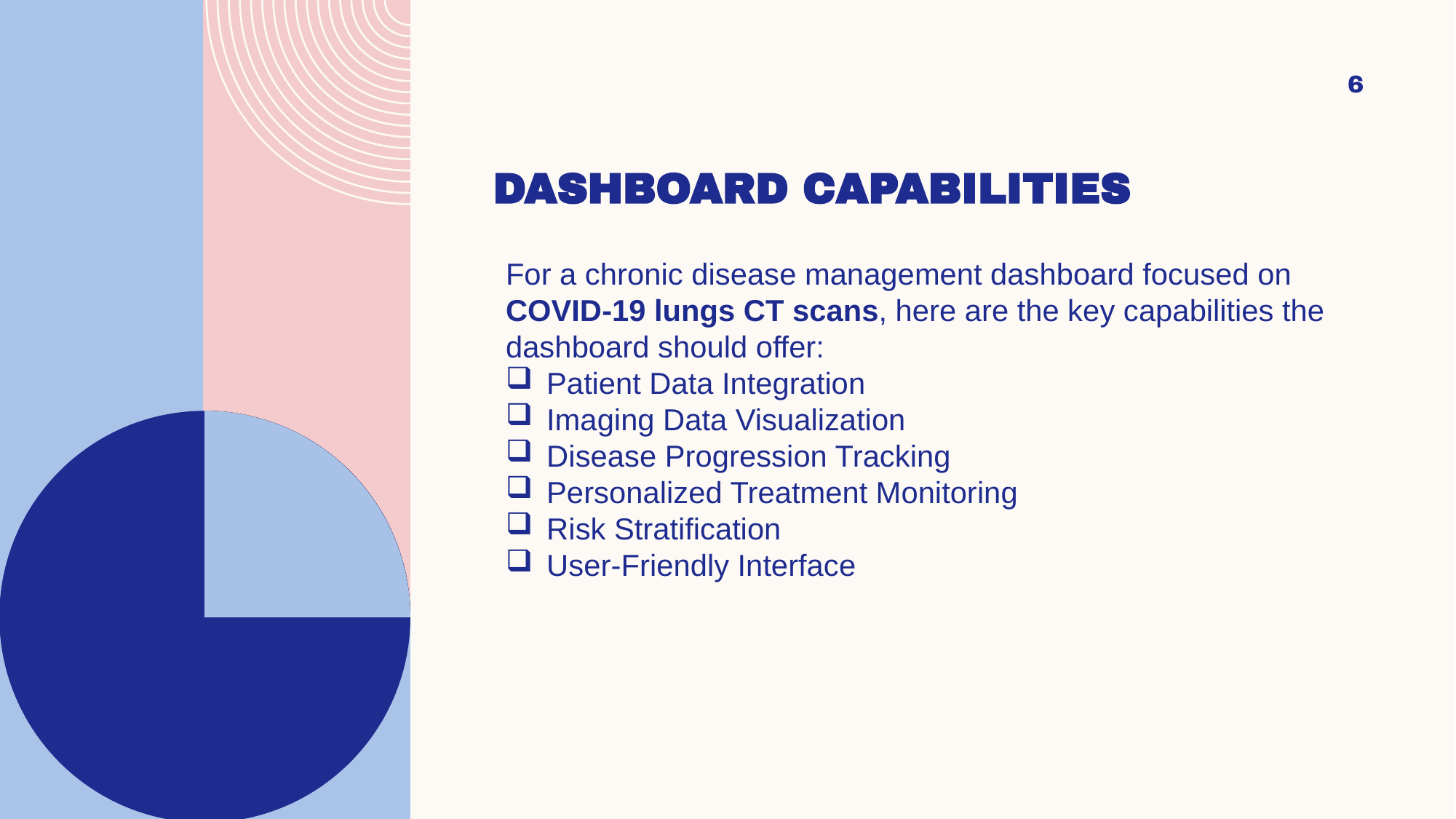

6
# Dashboard capabilities
For a chronic disease management dashboard focused on COVID-19 lungs CT scans, here are the key capabilities the dashboard should offer:
Patient Data Integration
Imaging Data Visualization
Disease Progression Tracking
Personalized Treatment Monitoring
Risk Stratification
User-Friendly Interface